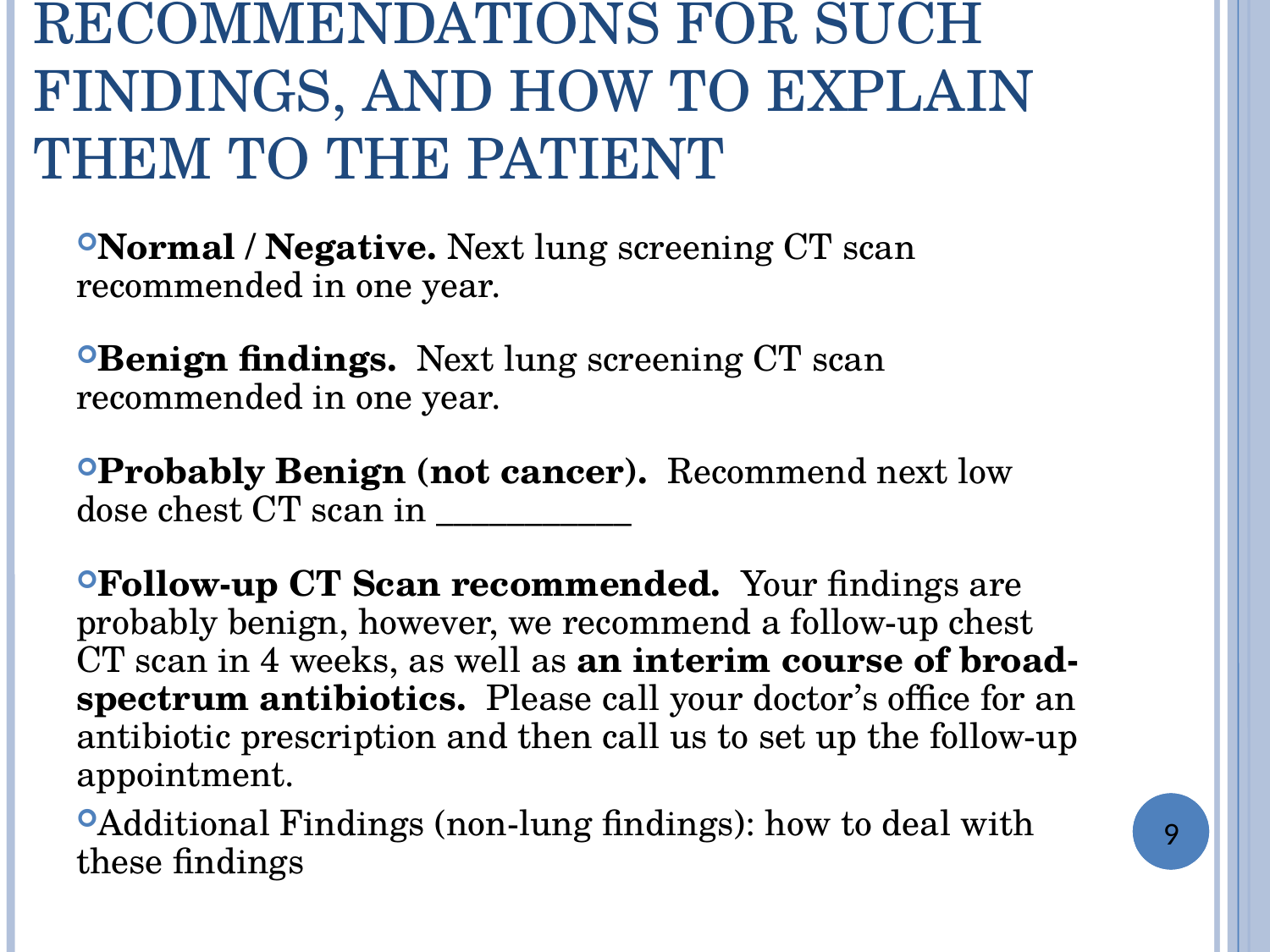

RECOMMENDATIONS FOR SUCH FINDINGS, AND HOW TO EXPLAIN THEM TO THE PATIENT
Normal / Negative. Next lung screening CT scan recommended in one year.

Benign findings.  Next lung screening CT scan recommended in one year.

Probably Benign (not cancer).  Recommend next low dose chest CT scan in ___________

Follow-up CT Scan recommended.  Your findings are probably benign, however, we recommend a follow-up chest CT scan in 4 weeks, as well as an interim course of broad-spectrum antibiotics.  Please call your doctor’s office for an antibiotic prescription and then call us to set up the follow-up appointment.
Additional Findings (non-lung findings): how to deal with these findings
9